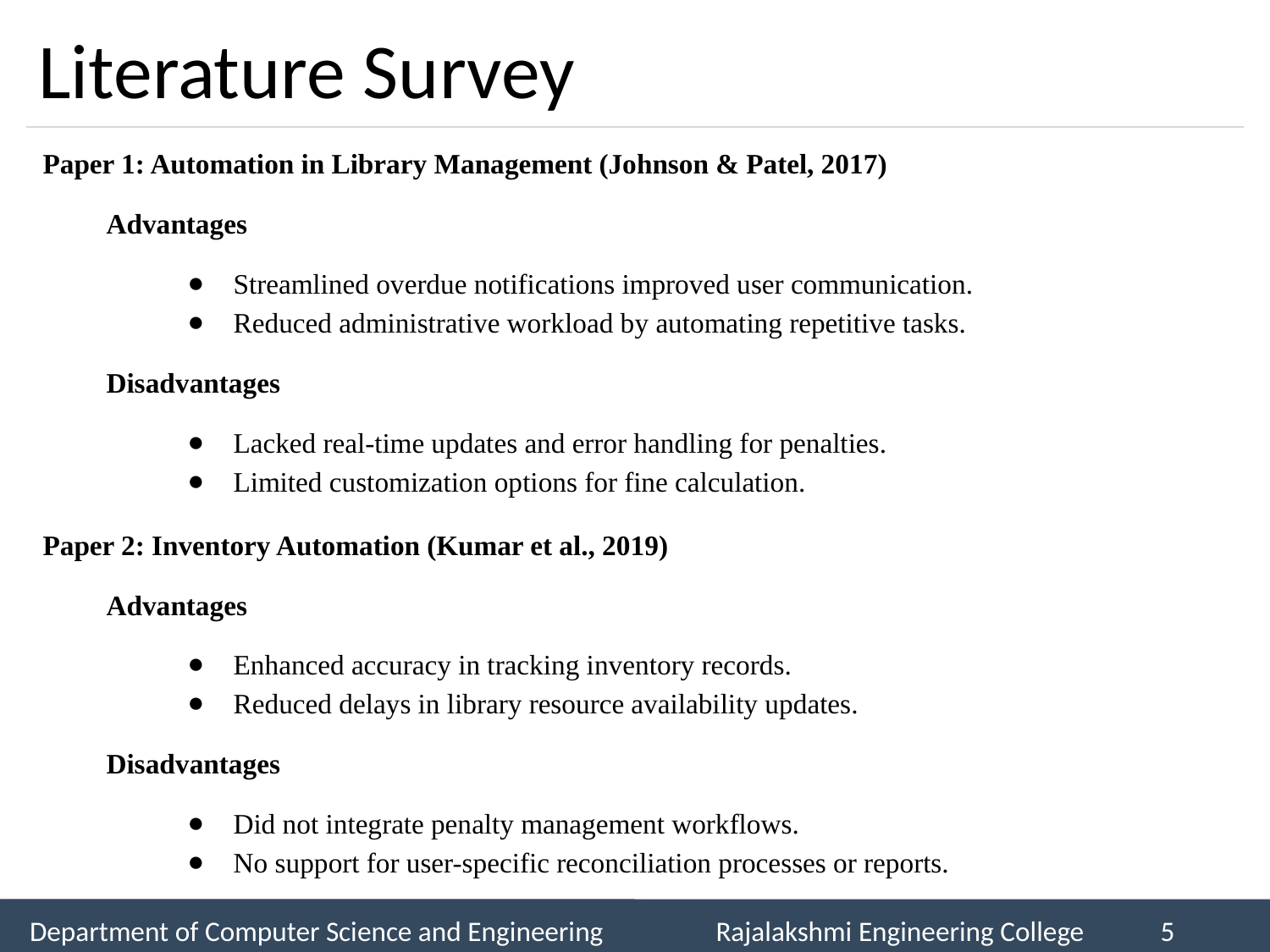

# Literature Survey
Paper 1: Automation in Library Management (Johnson & Patel, 2017)
Advantages
Streamlined overdue notifications improved user communication.
Reduced administrative workload by automating repetitive tasks.
Disadvantages
Lacked real-time updates and error handling for penalties.
Limited customization options for fine calculation.
Paper 2: Inventory Automation (Kumar et al., 2019)
Advantages
Enhanced accuracy in tracking inventory records.
Reduced delays in library resource availability updates.
Disadvantages
Did not integrate penalty management workflows.
No support for user-specific reconciliation processes or reports.

Department of Computer Science and Engineering
Rajalakshmi Engineering College
5